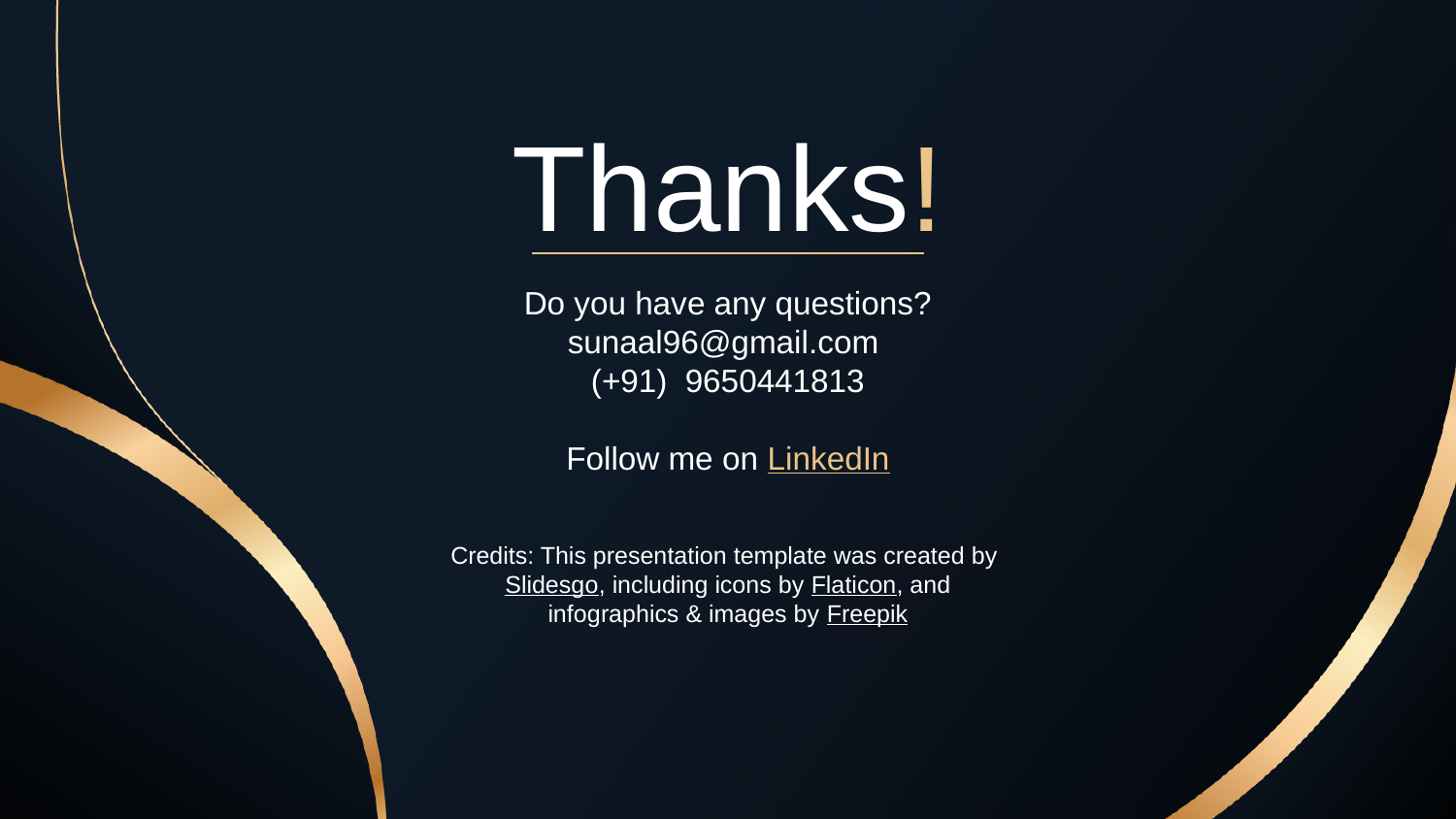

# Thanks!
Do you have any questions?
sunaal96@gmail.com
(+91)  9650441813

Follow me on LinkedIn